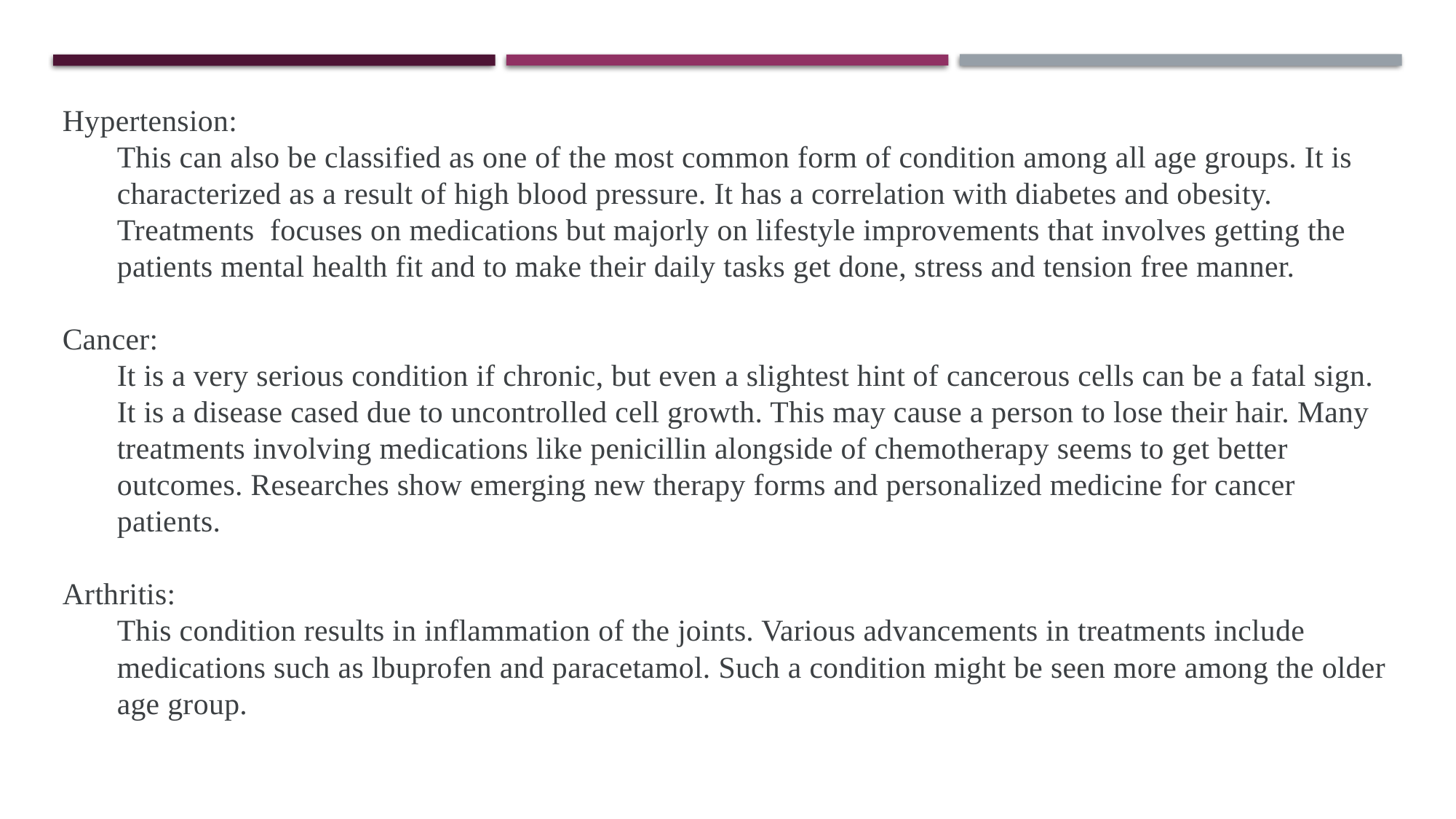

Hypertension:
This can also be classified as one of the most common form of condition among all age groups. It is characterized as a result of high blood pressure. It has a correlation with diabetes and obesity. Treatments  focuses on medications but majorly on lifestyle improvements that involves getting the patients mental health fit and to make their daily tasks get done, stress and tension free manner.

Cancer:
It is a very serious condition if chronic, but even a slightest hint of cancerous cells can be a fatal sign. It is a disease cased due to uncontrolled cell growth. This may cause a person to lose their hair. Many treatments involving medications like penicillin alongside of chemotherapy seems to get better outcomes. Researches show emerging new therapy forms and personalized medicine for cancer patients.

Arthritis:
This condition results in inflammation of the joints. Various advancements in treatments include medications such as lbuprofen and paracetamol. Such a condition might be seen more among the older age group.